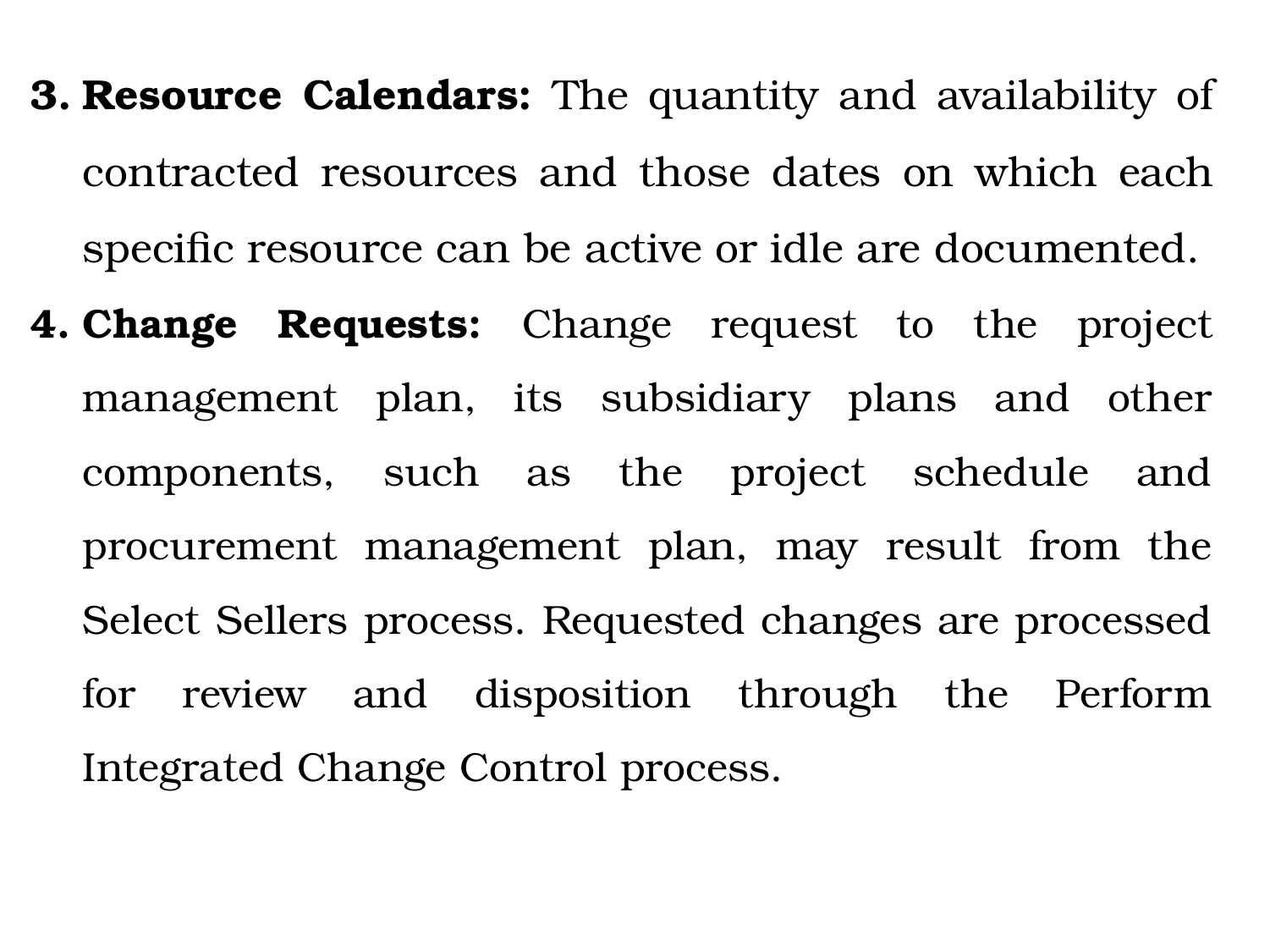

Resource Calendars: The quantity and availability of contracted resources and those dates on which each specific resource can be active or idle are documented.
Change Requests: Change request to the project management plan, its subsidiary plans and other components, such as the project schedule and procurement management plan, may result from the Select Sellers process. Requested changes are processed for review and disposition through the Perform Integrated Change Control process.